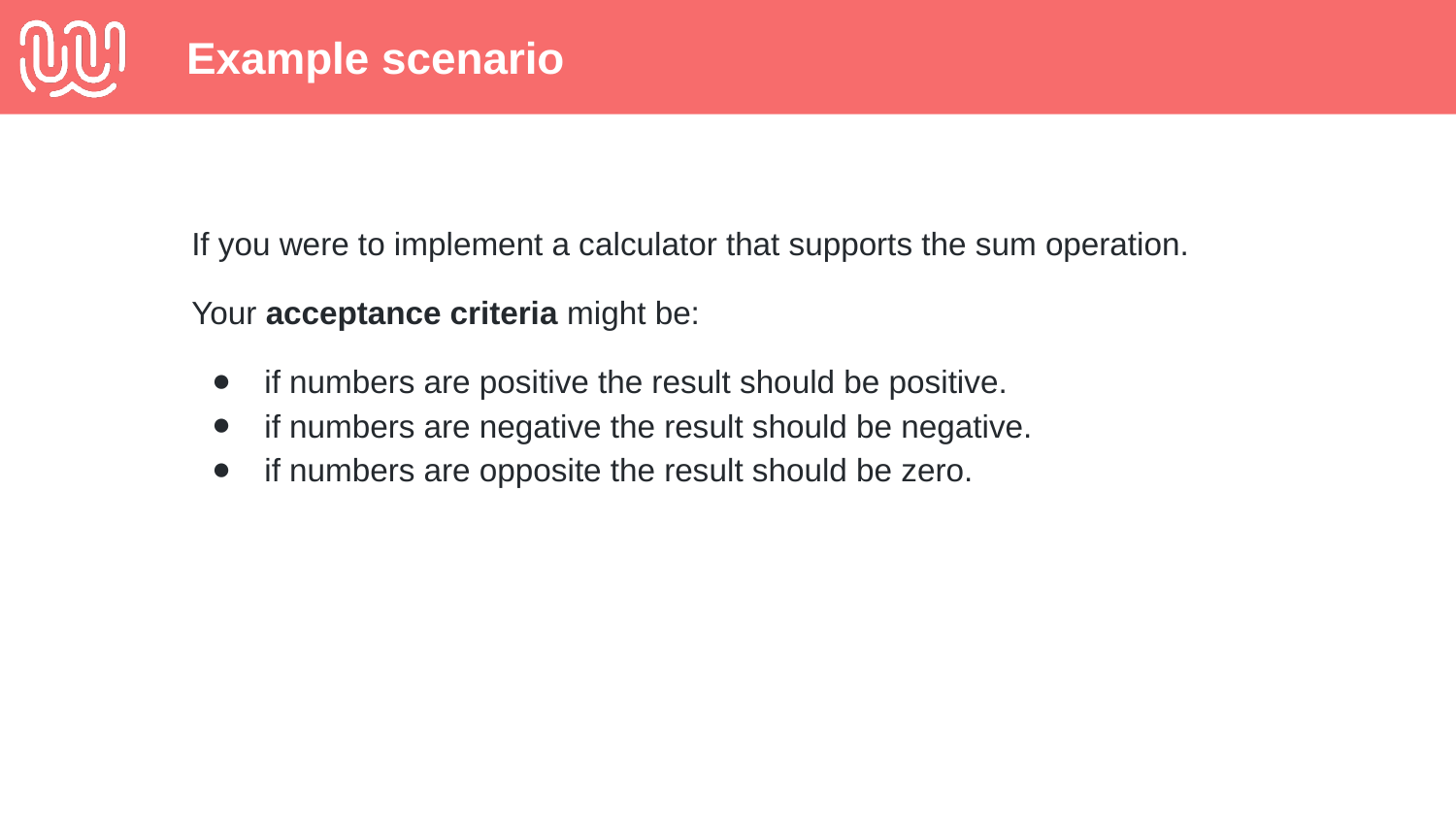

# Example scenario
If you were to implement a calculator that supports the sum operation.
Your acceptance criteria might be:
if numbers are positive the result should be positive.
if numbers are negative the result should be negative.
if numbers are opposite the result should be zero.